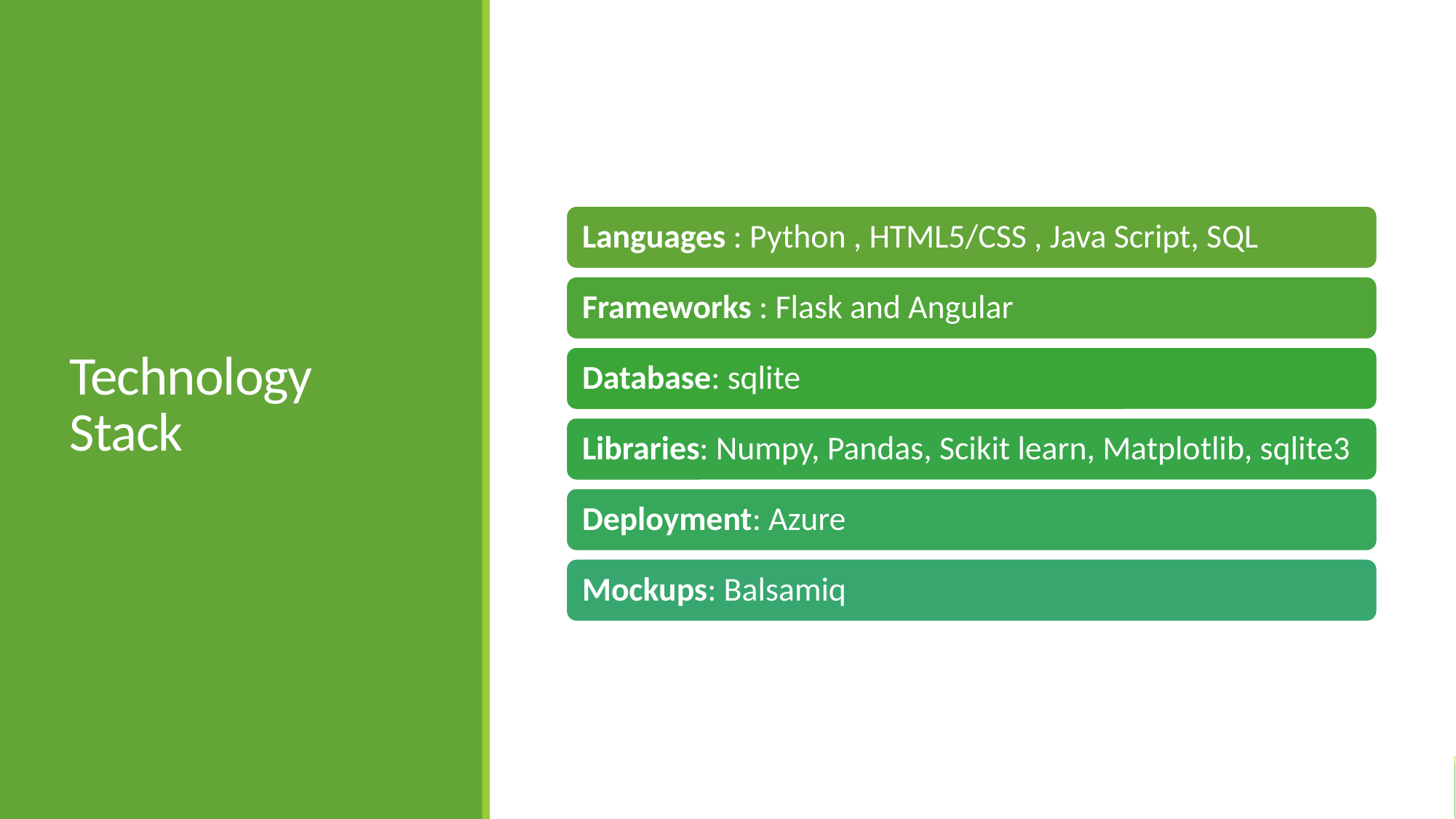

# Technology Stack
Languages : Python , HTML5/CSS , Java Script, SQL
Frameworks : Flask and Angular
Database: sqlite
Libraries: Numpy, Pandas, Scikit learn, Matplotlib, sqlite3
Deployment: Azure
Mockups: Balsamiq